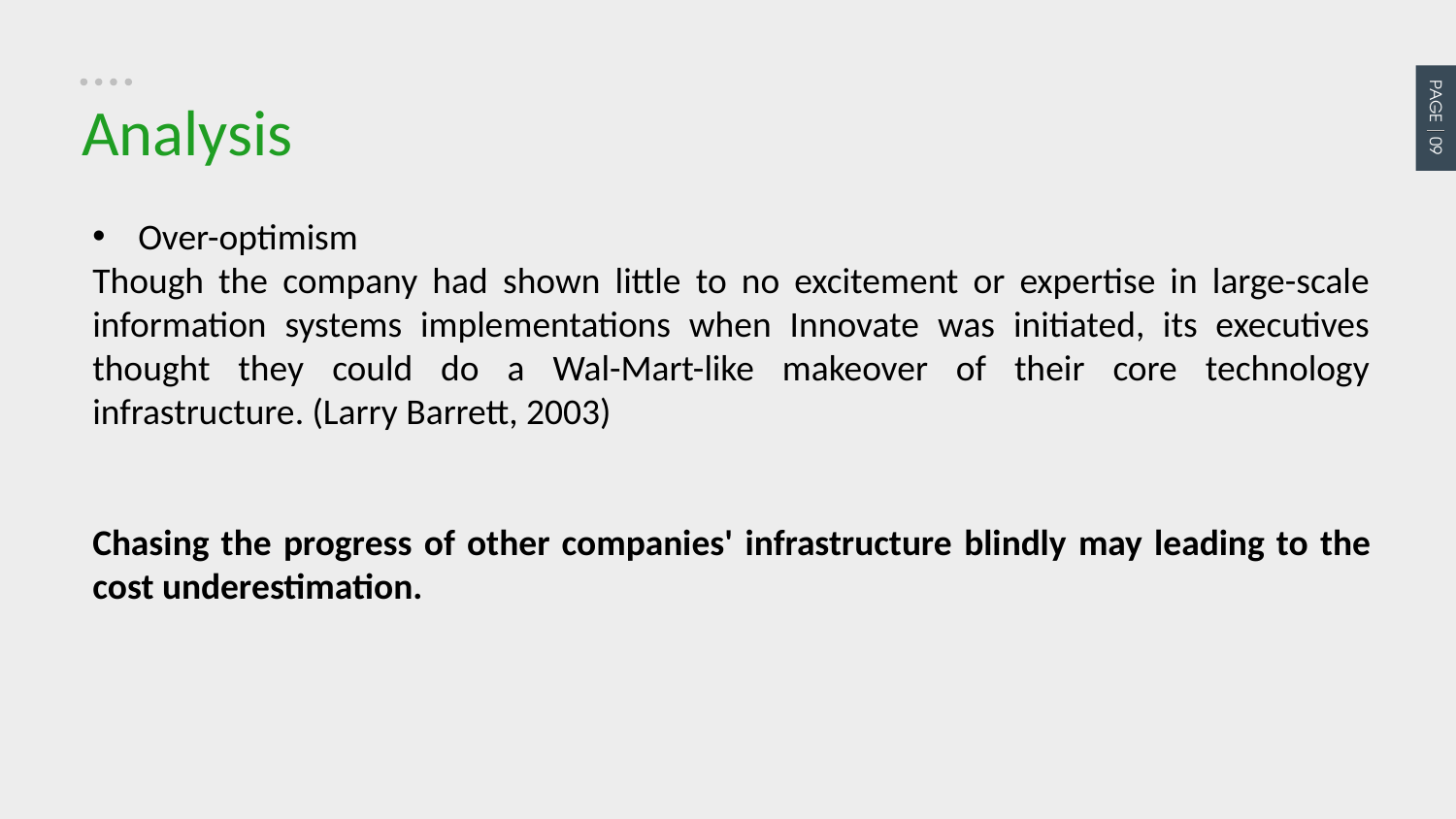

PAGE   09
Analysis

Over-optimism
Though the company had shown little to no excitement or expertise in large-scale information systems implementations when Innovate was initiated, its executives thought they could do a Wal-Mart-like makeover of their core technology infrastructure. (Larry Barrett, 2003)

Chasing the progress of other companies' infrastructure blindly may leading to the cost underestimation.